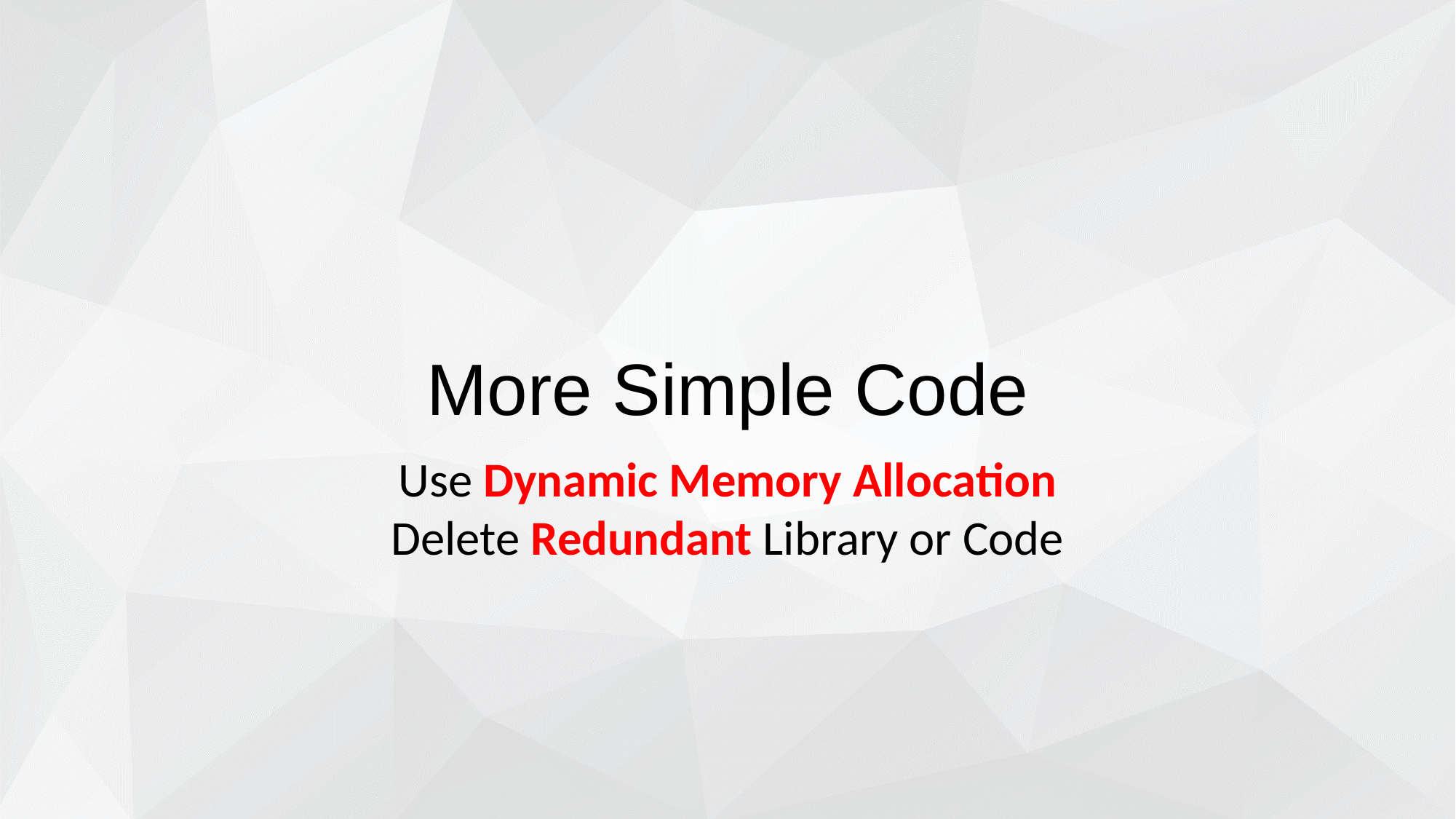

# More Simple Code
Use Dynamic Memory Allocation
Delete Redundant Library or Code